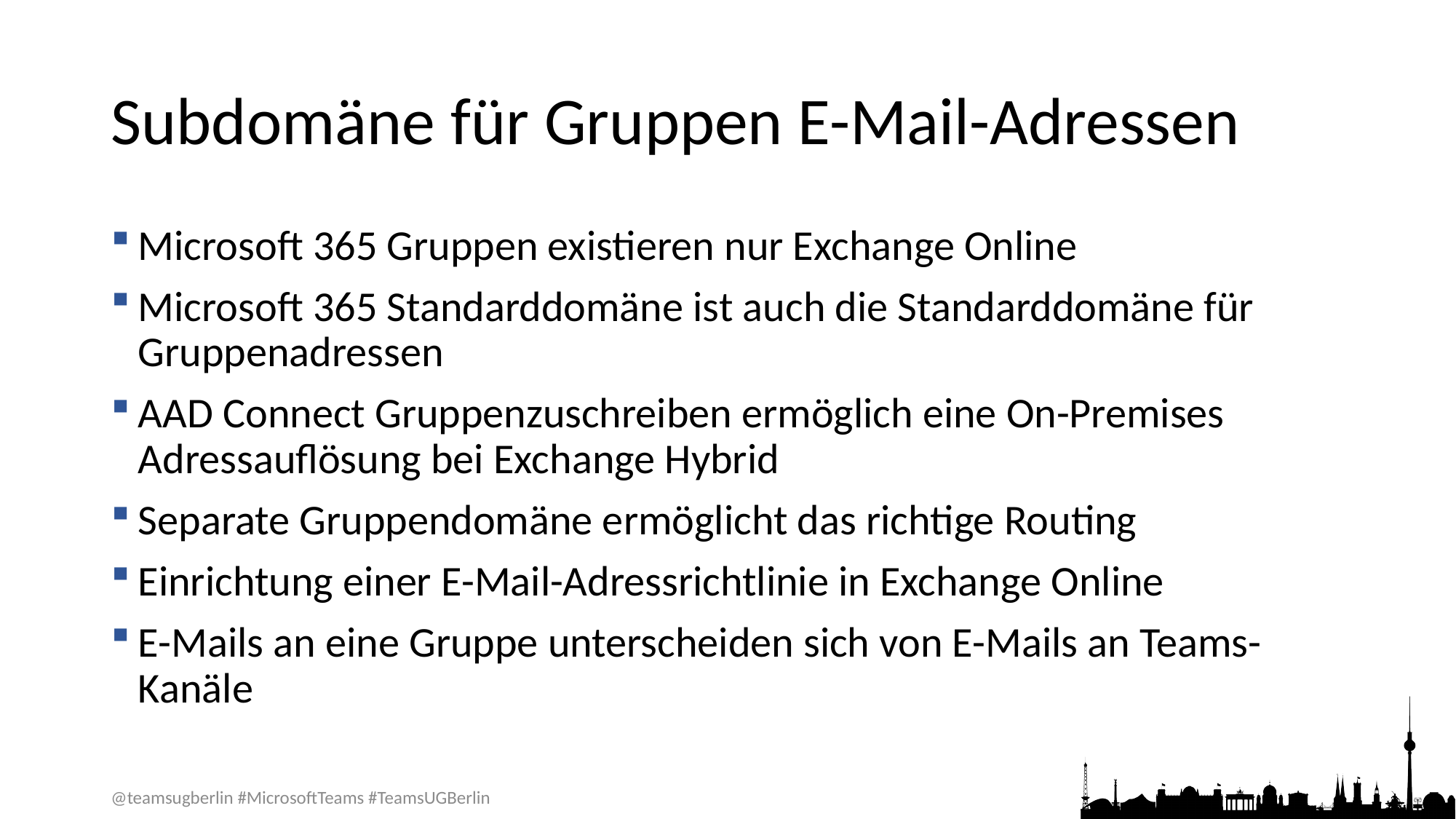

# Subdomäne für Gruppen E-Mail-Adressen
Microsoft 365 Gruppen existieren nur Exchange Online
Microsoft 365 Standarddomäne ist auch die Standarddomäne für Gruppenadressen
AAD Connect Gruppenzuschreiben ermöglich eine On-Premises Adressauflösung bei Exchange Hybrid
Separate Gruppendomäne ermöglicht das richtige Routing
Einrichtung einer E-Mail-Adressrichtlinie in Exchange Online
E-Mails an eine Gruppe unterscheiden sich von E-Mails an Teams-Kanäle